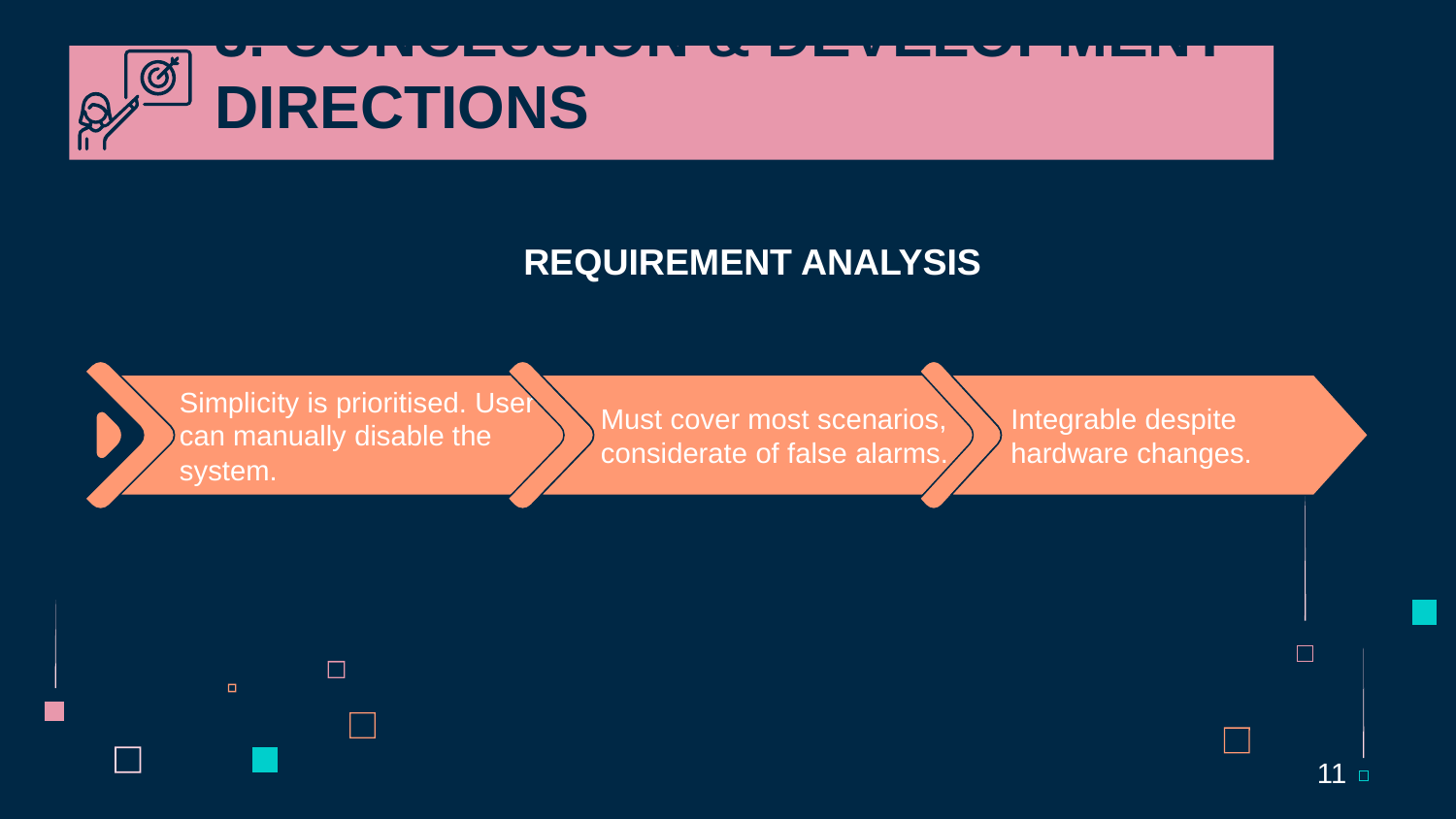

# 3. CONCLUSION & DEVELOPMENT DIRECTIONS
REQUIREMENT ANALYSIS

Must cover most scenarios, considerate of false alarms.

Integrable despite hardware changes.

Simplicity is prioritised. User can manually disable the system.